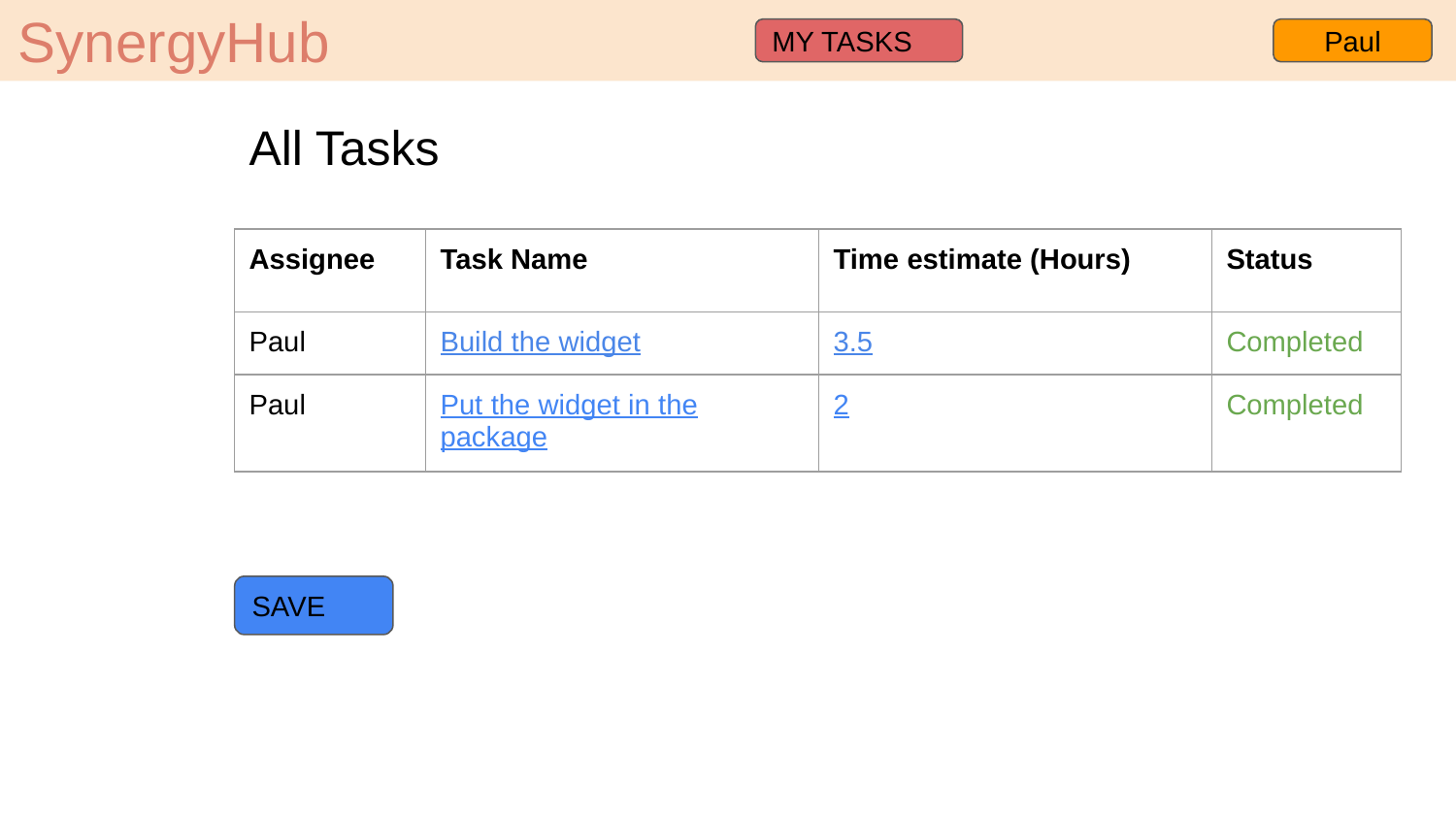

SynergyHub
MY TASKS
Paul
All Tasks
| Assignee | Task Name | Time estimate (Hours) | Status |
| --- | --- | --- | --- |
| Paul | Build the widget | 3.5 | Completed |
| Paul | Put the widget in the package | 2 | Completed |
SAVE